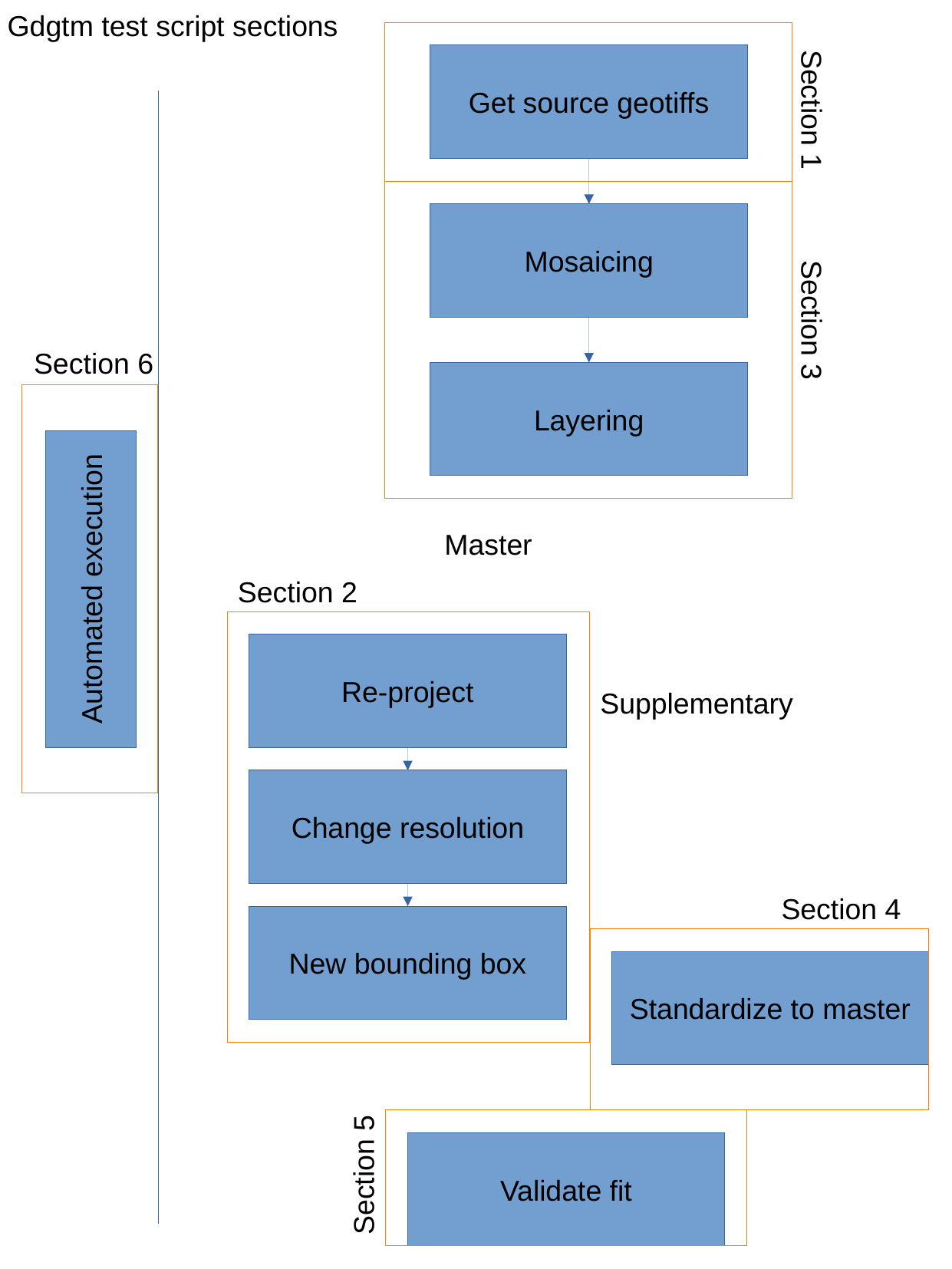

Gdgtm test script sections

Get source geotiffs
Section 1

Mosaicing
Section 3

Section 6
Layering

Master
Automated execution
Section 2

Re-project
Supplementary

Change resolution

Section 4
New bounding box

Standardize to master

Validate fit
Section 5